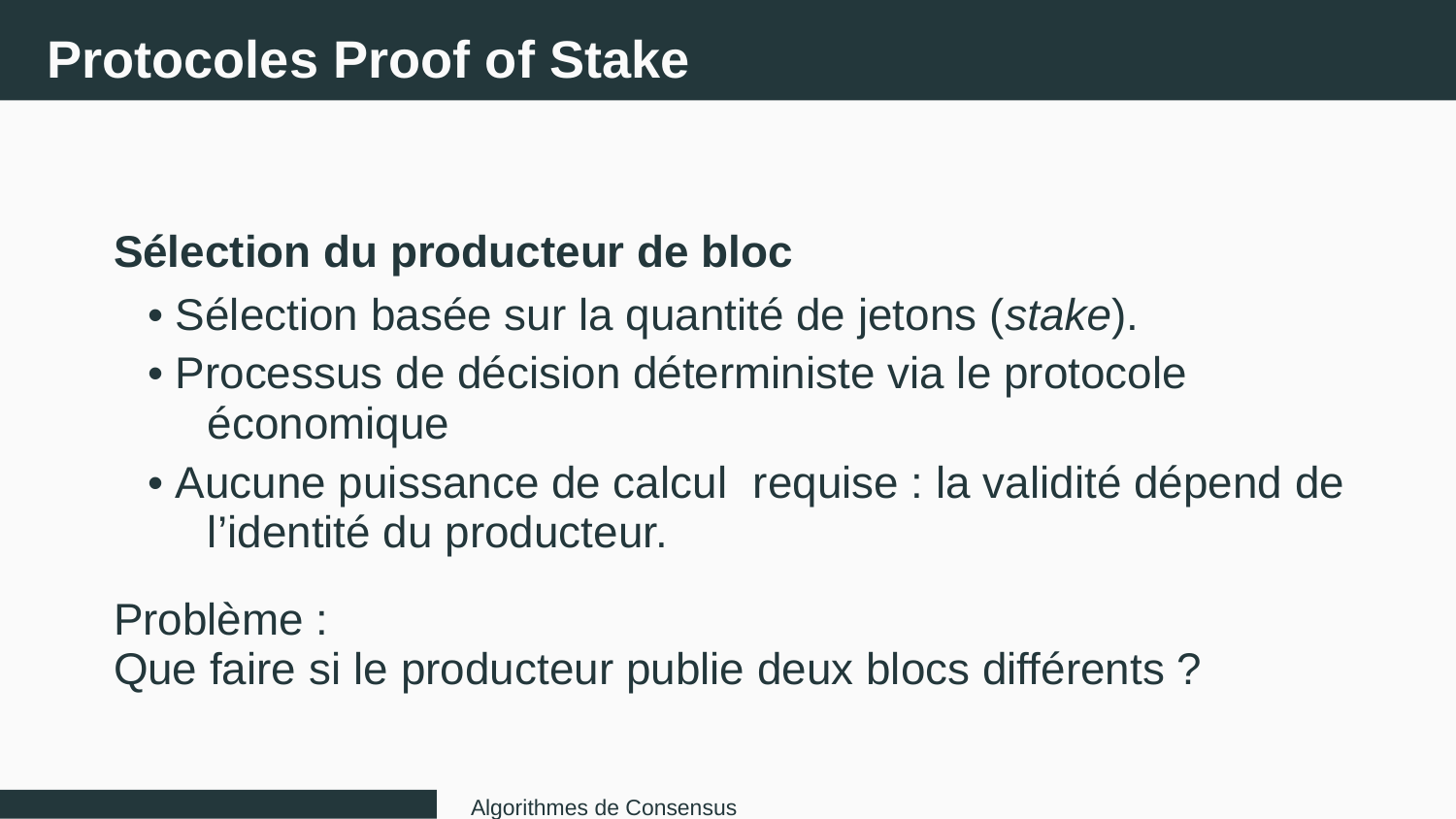

Protocoles Proof of Stake
Sélection du producteur de bloc
• Sélection basée sur la quantité de jetons (stake).
• Processus de décision déterministe via le protocole
économique
• Aucune puissance de calcul
requise : la validité dépend de
l’identité du producteur.
Problème :
Que faire si
le producteur publie deux blocs différents ?

Algorithmes de Consensus